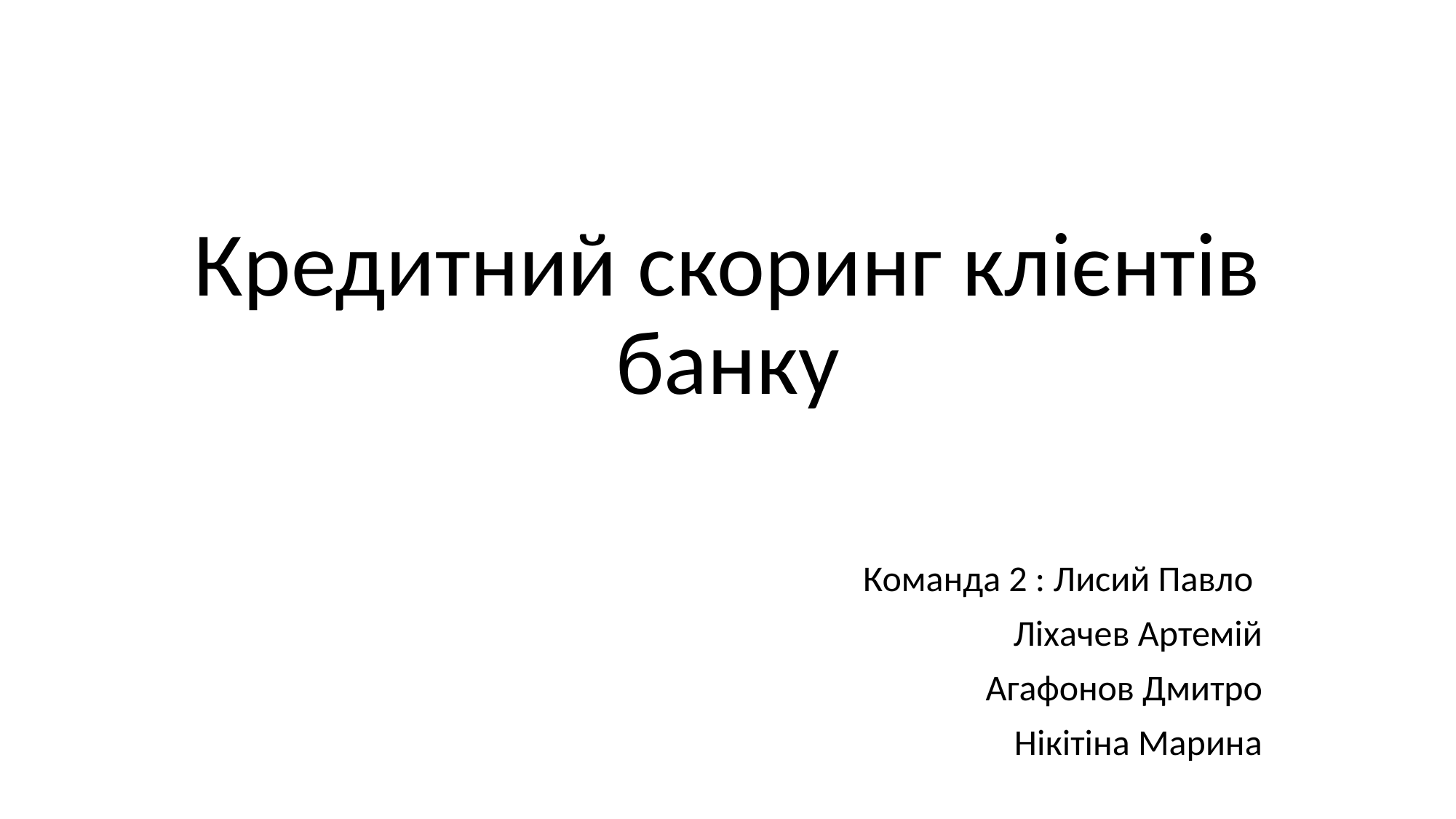

# Кредитний скоринг клієнтів банку
Команда 2 : Лисий Павло
Ліхачев Артемій
Агафонов Дмитро
Нікітіна Марина